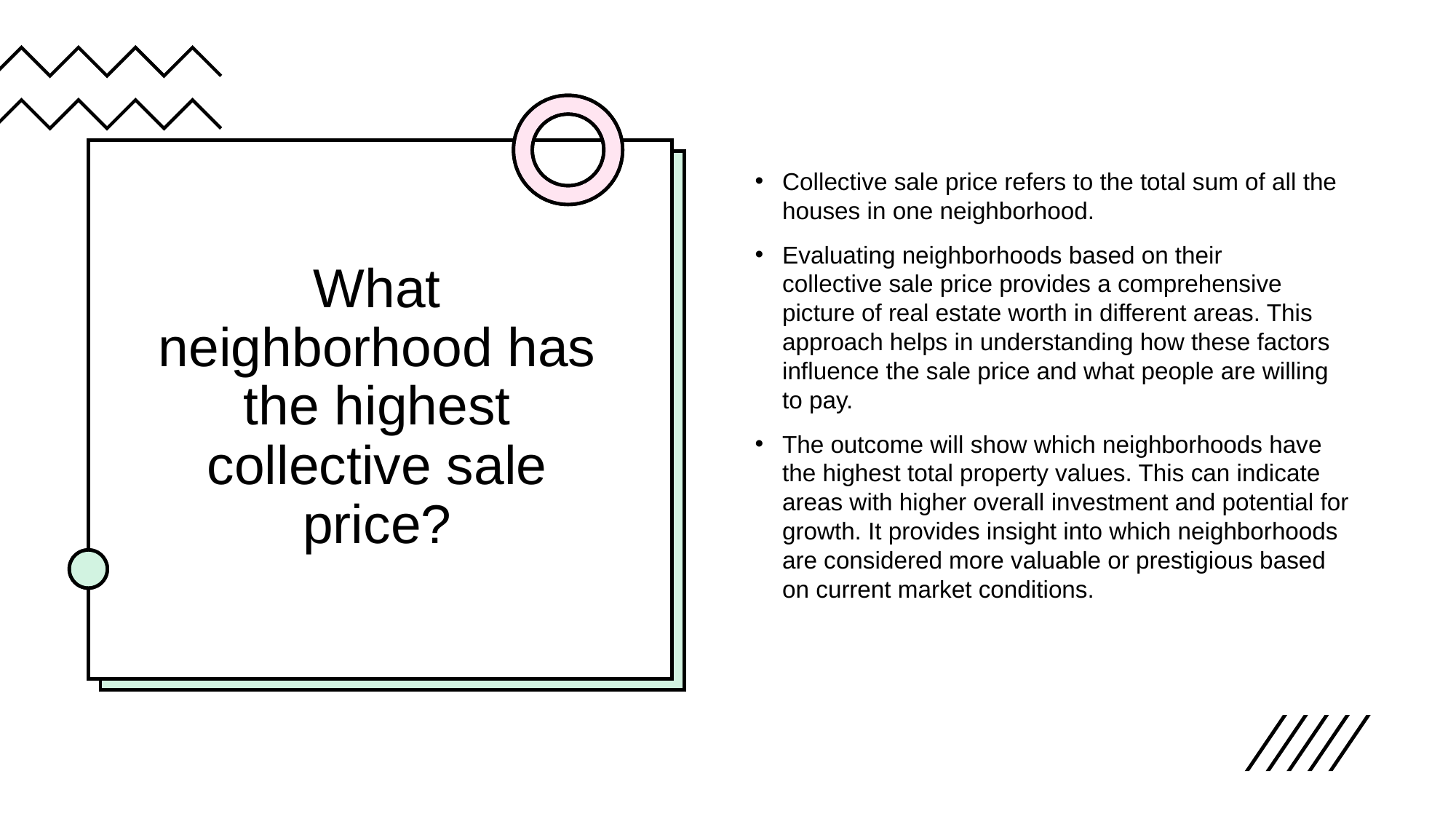

# What neighborhood has the highest collective sale price?
Collective sale price refers to the total sum of all the houses in one neighborhood.
Evaluating neighborhoods based on their collective sale price provides a comprehensive picture of real estate worth in different areas. This approach helps in understanding how these factors influence the sale price and what people are willing to pay.
The outcome will show which neighborhoods have the highest total property values. This can indicate areas with higher overall investment and potential for growth. It provides insight into which neighborhoods are considered more valuable or prestigious based on current market conditions.